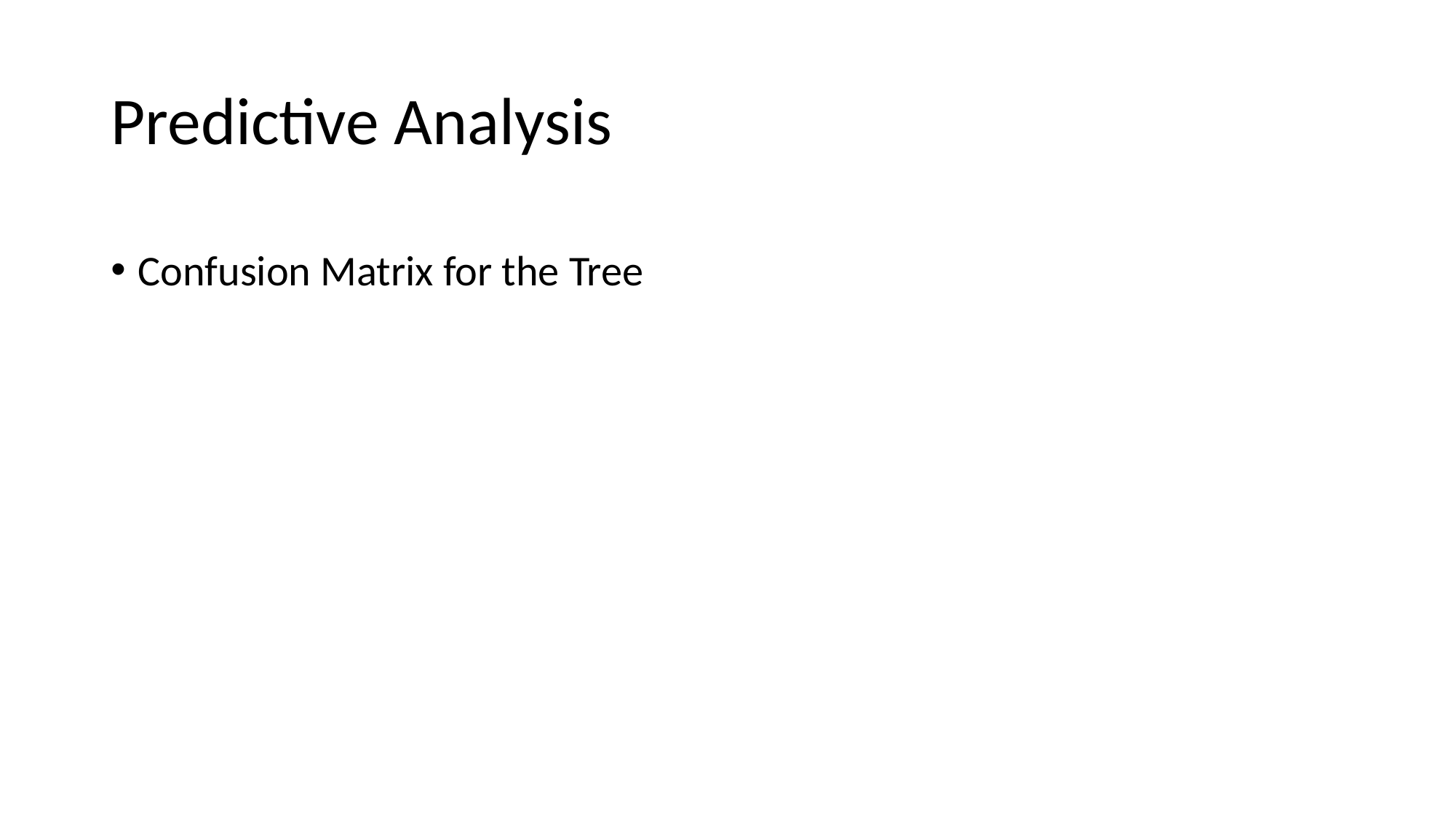

# Predictive Analysis
Confusion Matrix for the Tree